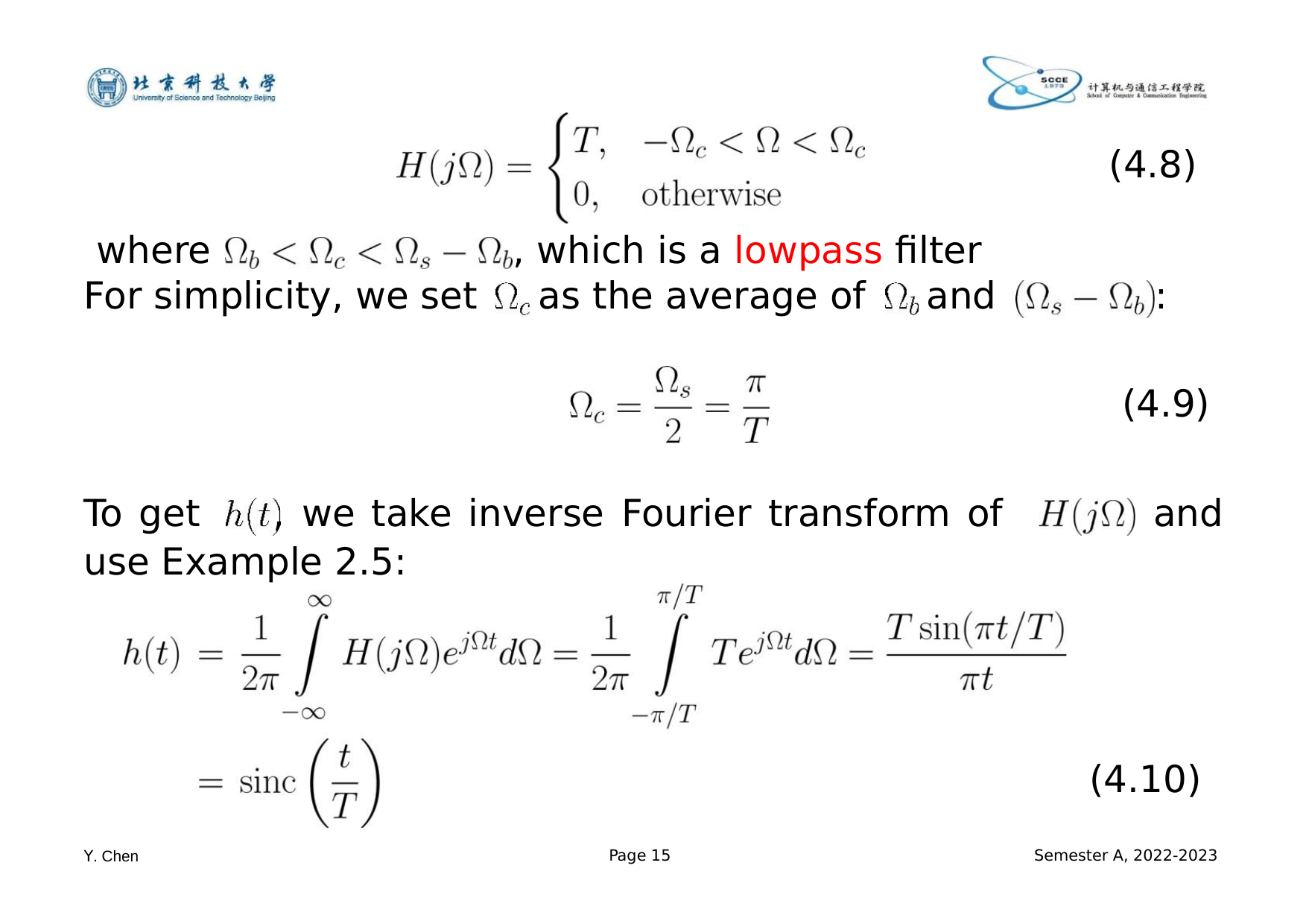

(4.8)
where
, which is a lowpass filter

For simplicity, we set as the average of and
:

(4.9)
and
To get , we take inverse Fourier transform of
use Example 2.5:

(4.10)
Y. Chen
Page 15
Semester A, 2022-2023